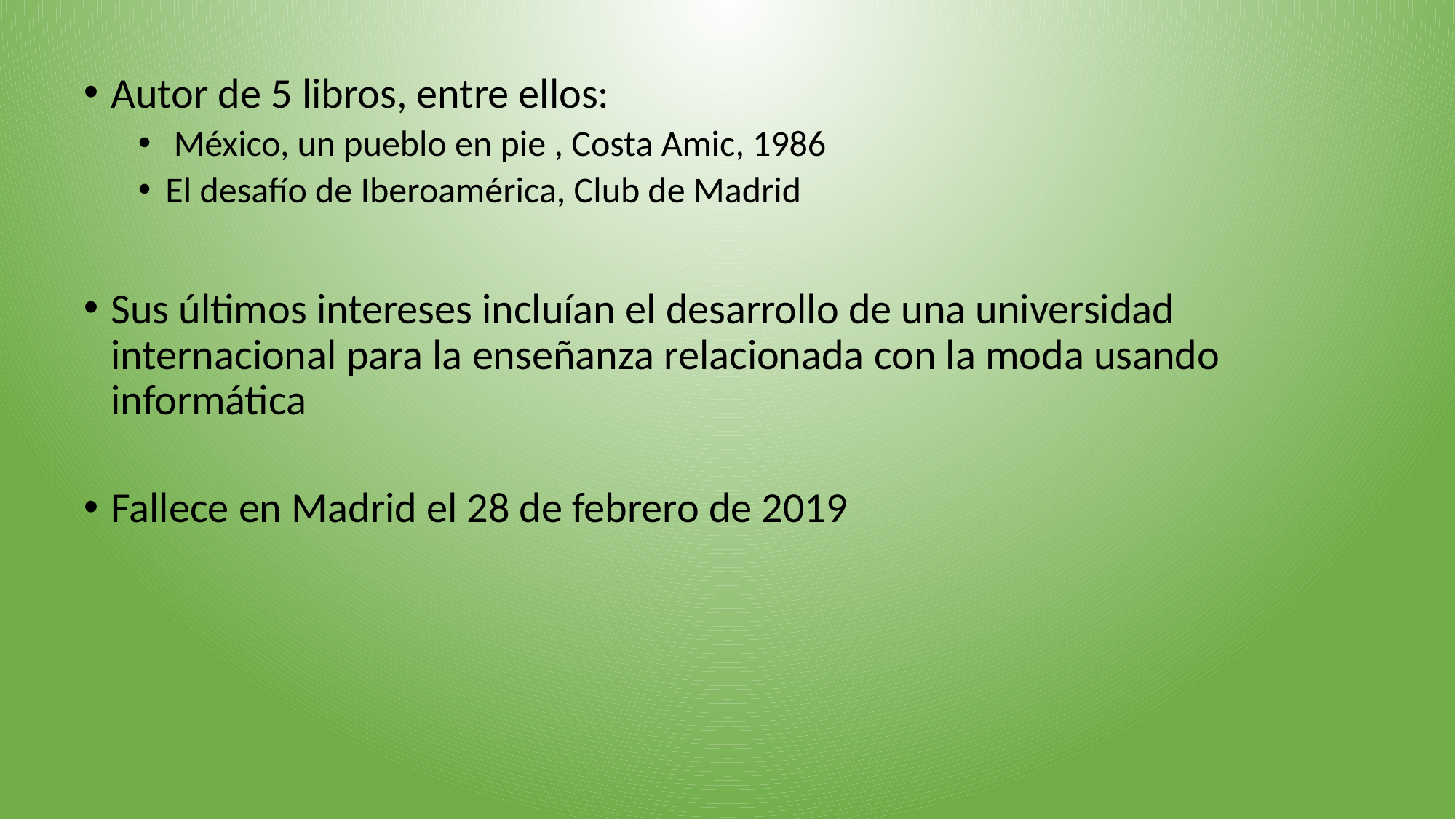

Autor de 5 libros, entre ellos:
 México, un pueblo en pie , Costa Amic, 1986
El desafío de Iberoamérica, Club de Madrid

Sus últimos intereses incluían el desarrollo de una universidad internacional para la enseñanza relacionada con la moda usando informática

Fallece en Madrid el 28 de febrero de 2019